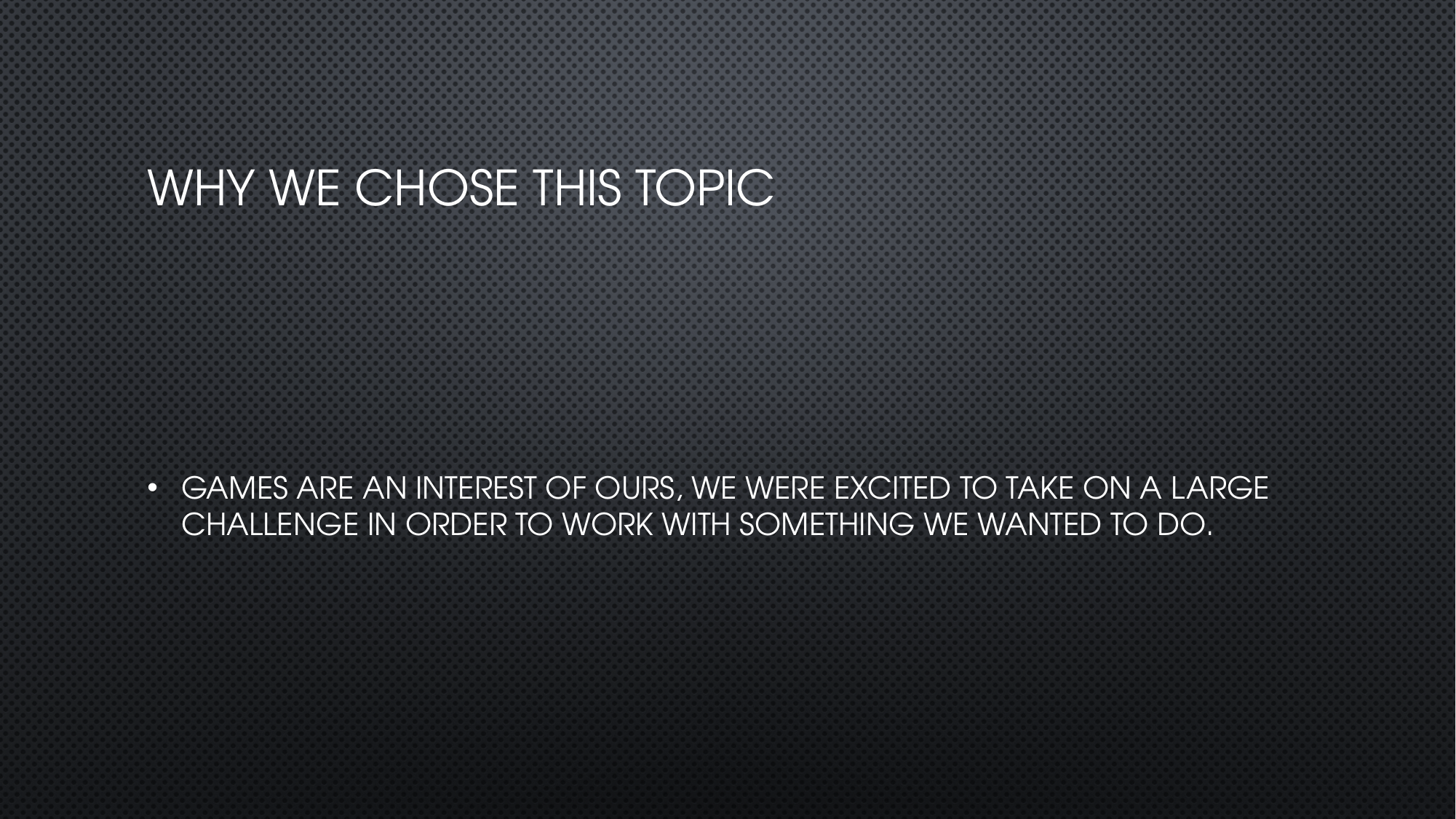

# Why we chose this topic
Games are an interest of ours, we were excited to take on a large challenge in order to work with something we wanted to do.